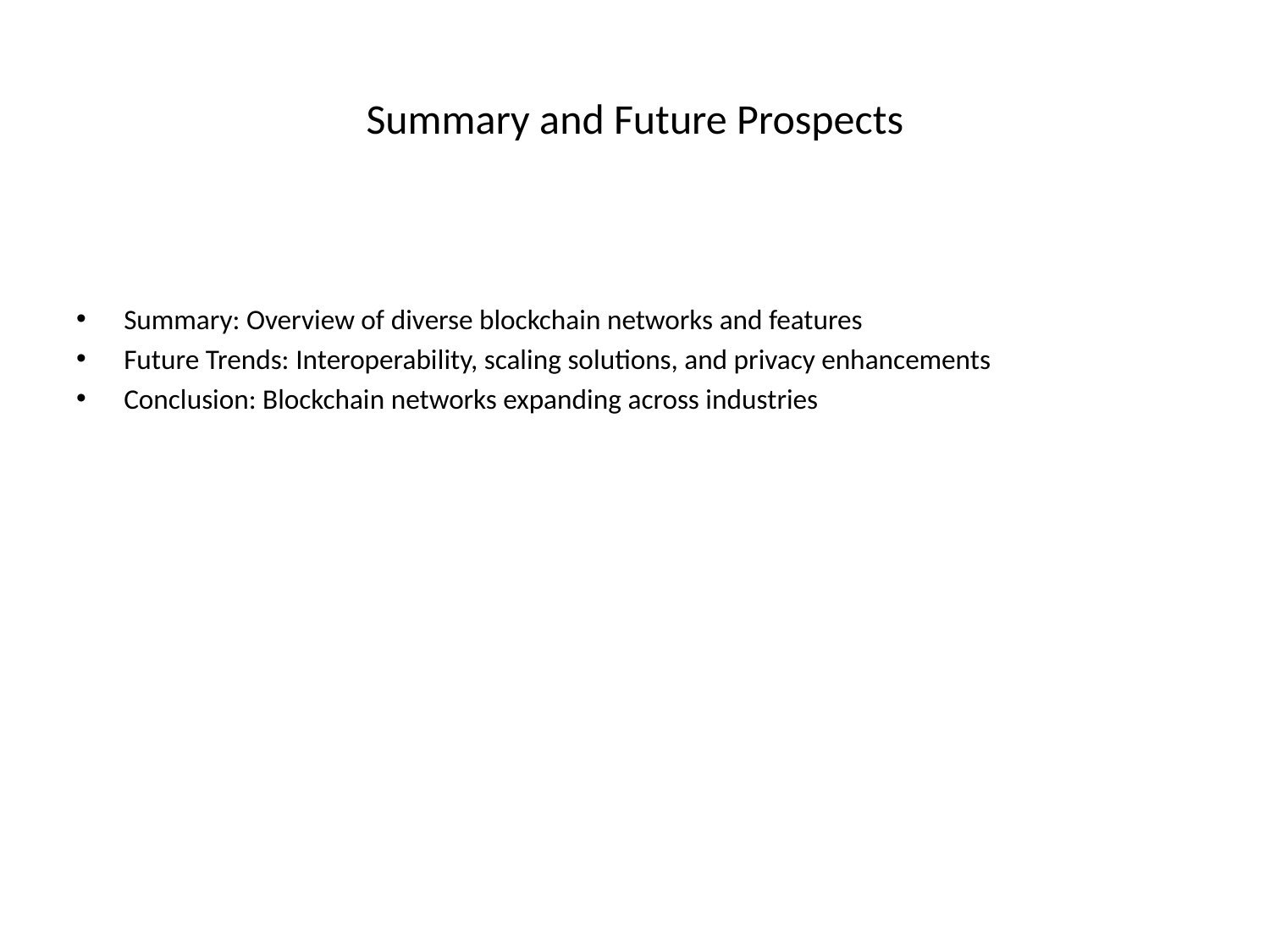

# Summary and Future Prospects

Summary: Overview of diverse blockchain networks and features
Future Trends: Interoperability, scaling solutions, and privacy enhancements
Conclusion: Blockchain networks expanding across industries